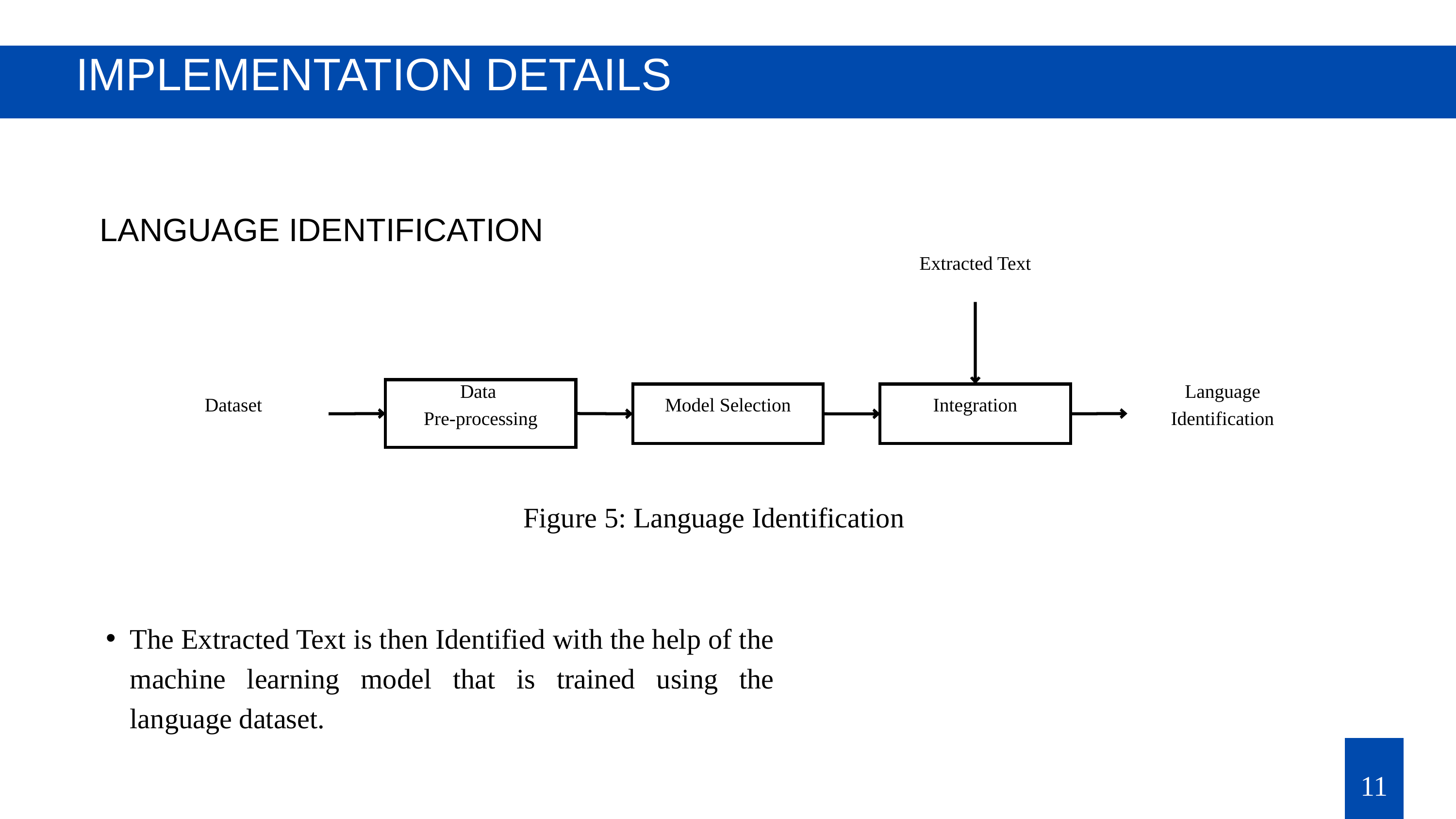

IMPLEMENTATION DETAILS

LANGUAGE IDENTIFICATION

Extracted Text

Data
Pre-processing

Language Identification

Dataset

Model Selection

Integration

Figure 5: Language Identification
The Extracted Text is then Identified with the help of the machine learning model that is trained using the language dataset.

11